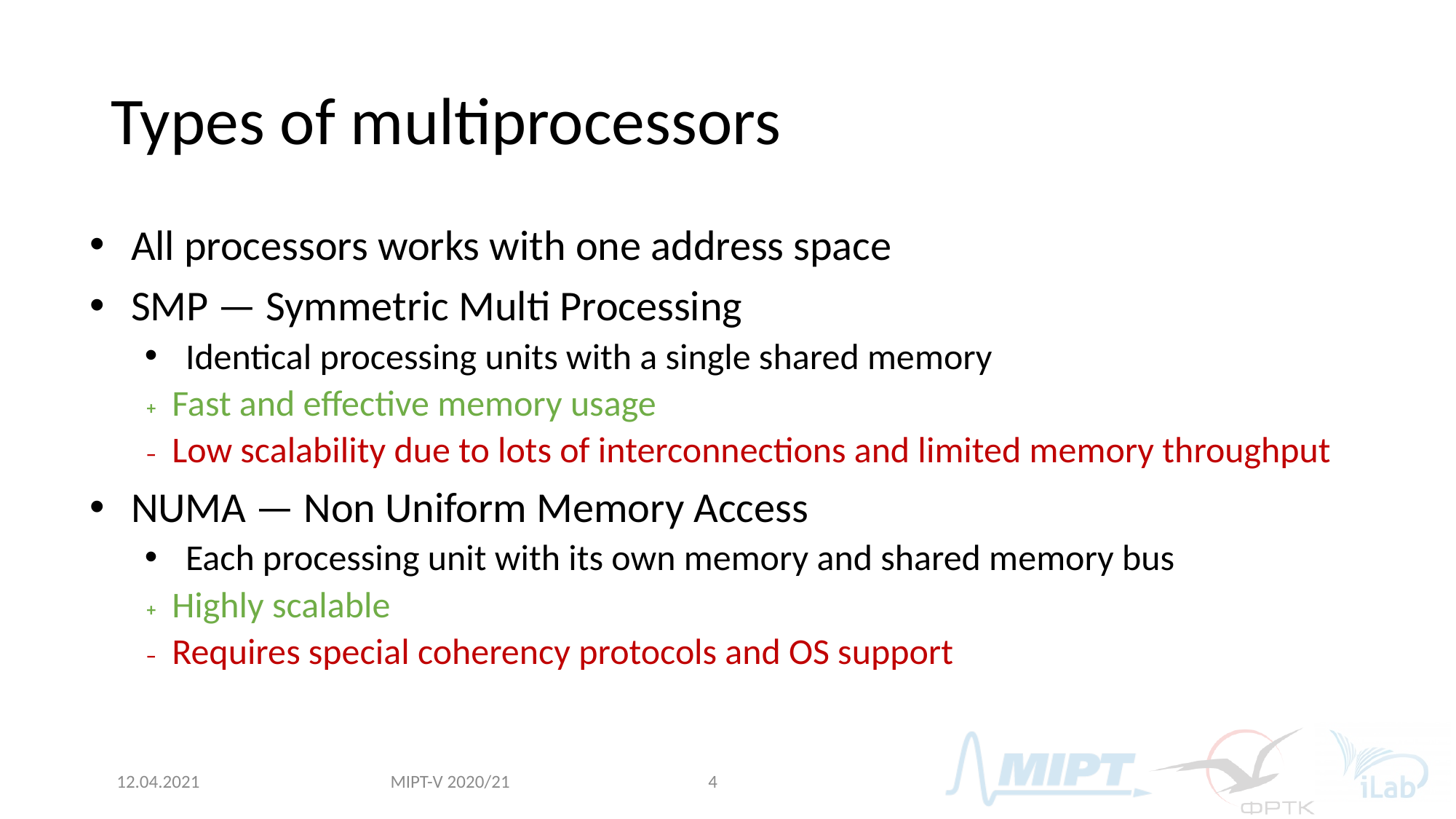

# Types of multiprocessors
All processors works with one address space
SMP — Symmetric Multi Processing
Identical processing units with a single shared memory
Fast and effective memory usage
Low scalability due to lots of interconnections and limited memory throughput
NUMA — Non Uniform Memory Access
Each processing unit with its own memory and shared memory bus
Highly scalable
Requires special coherency protocols and OS support
MIPT-V 2020/21
12.04.2021
4